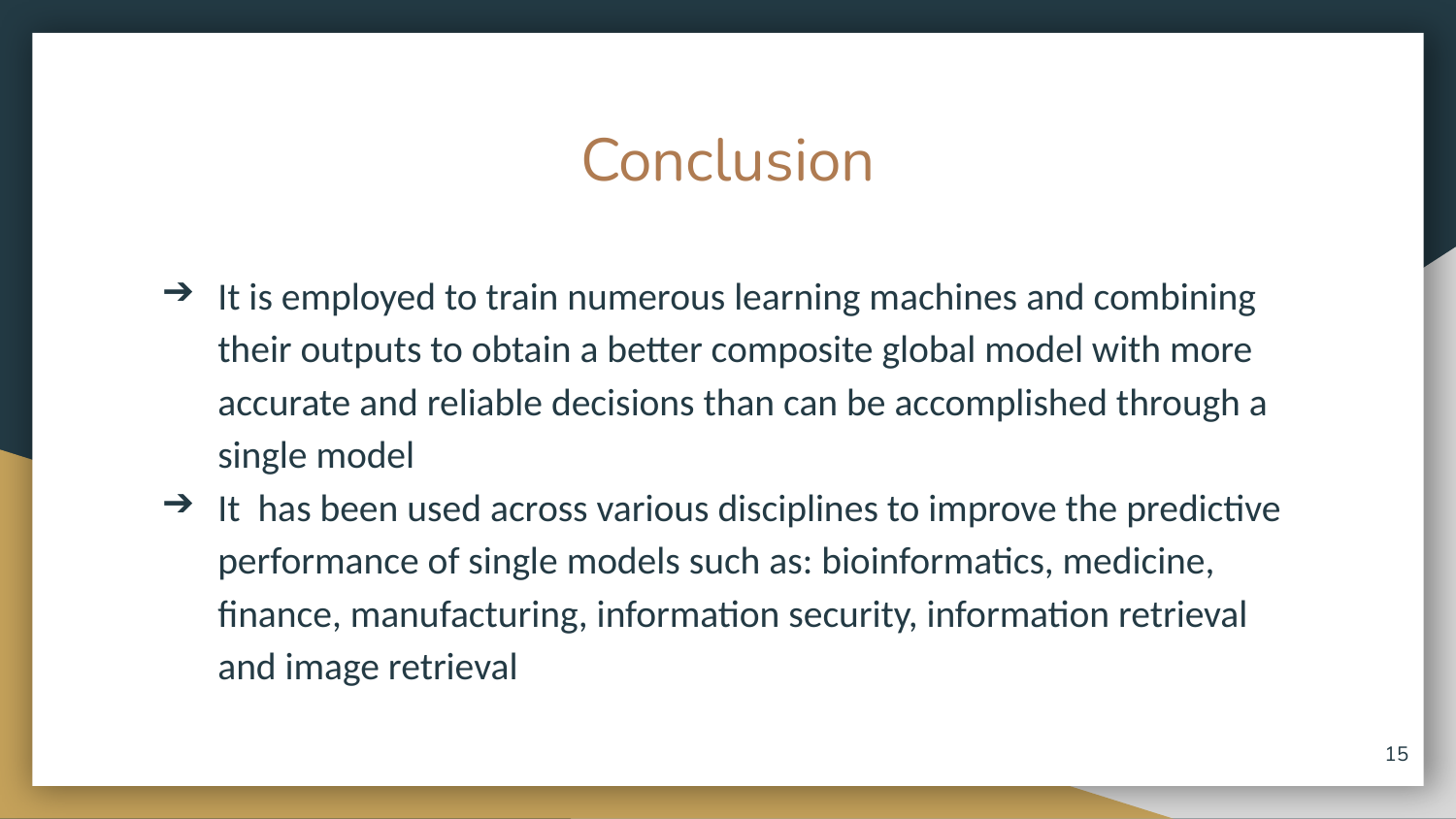

# Conclusion
It is employed to train numerous learning machines and combining their outputs to obtain a better composite global model with more accurate and reliable decisions than can be accomplished through a single model
It  has been used across various disciplines to improve the predictive performance of single models such as: bioinformatics, medicine, finance, manufacturing, information security, information retrieval and image retrieval
15